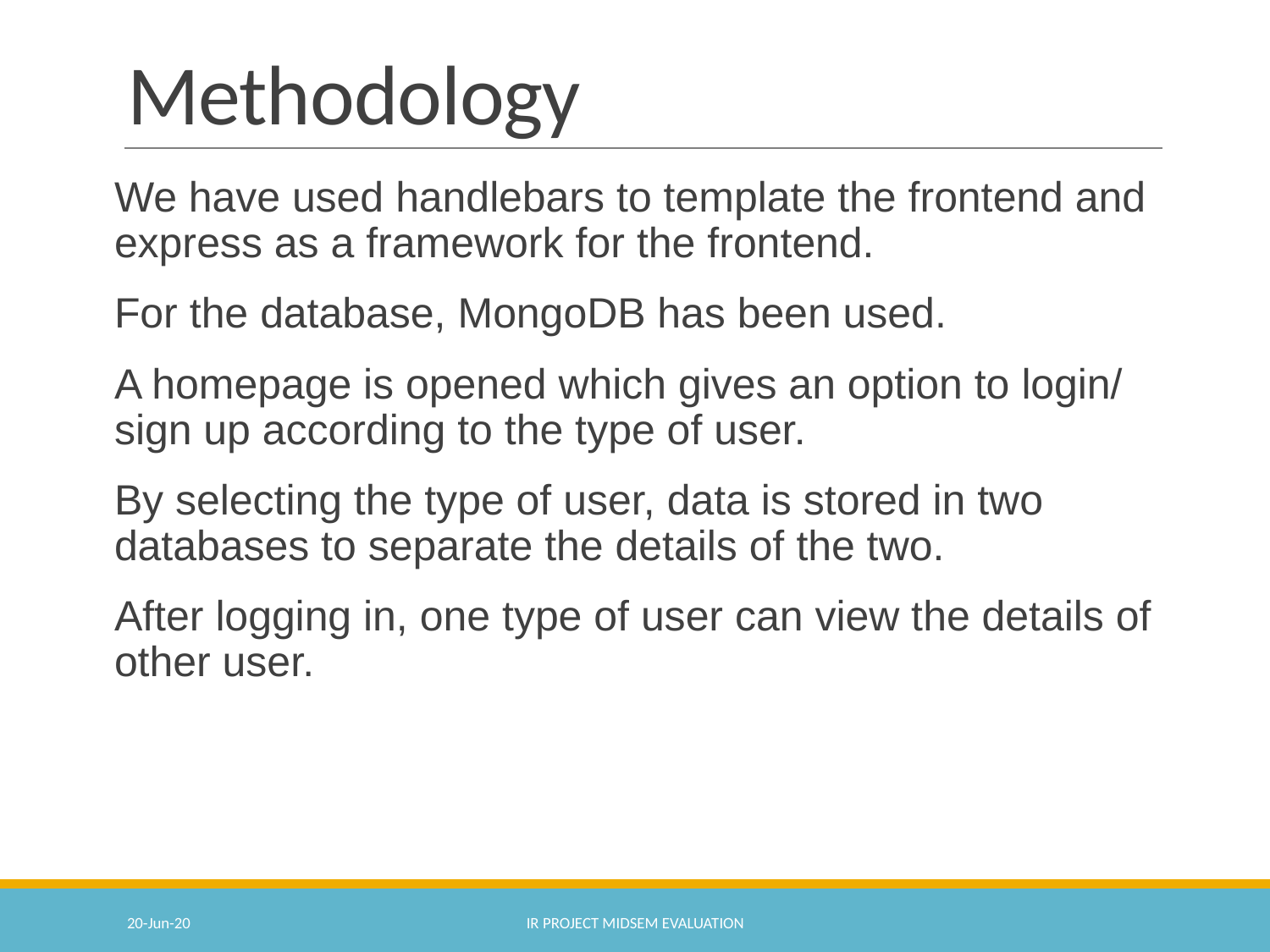

# Methodology
We have used handlebars to template the frontend and express as a framework for the frontend.
For the database, MongoDB has been used.
A homepage is opened which gives an option to login/ sign up according to the type of user.
By selecting the type of user, data is stored in two databases to separate the details of the two.
After logging in, one type of user can view the details of other user.

20-Jun-20
IR Project Midsem Evaluation